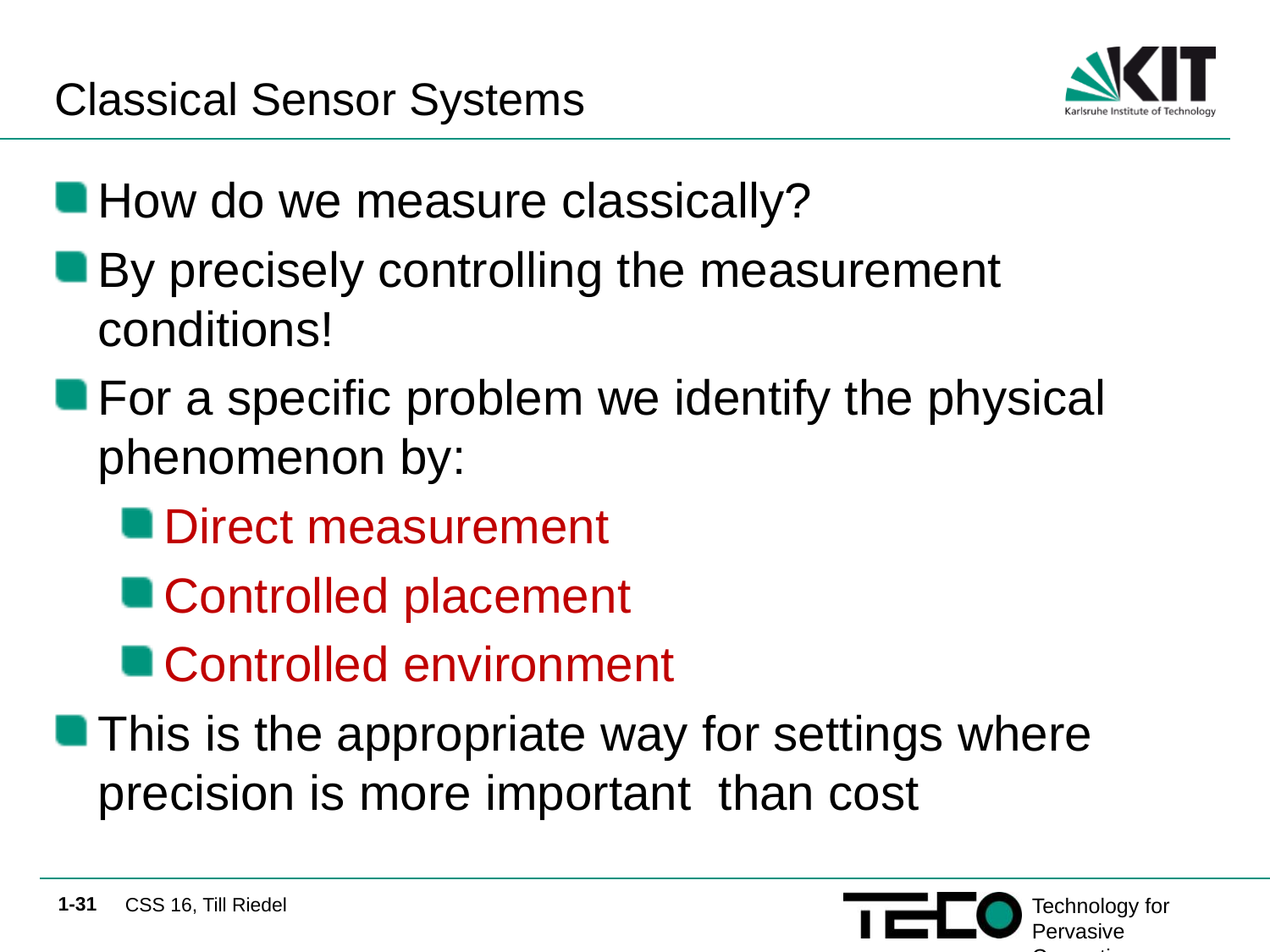

# Classical Sensor Systems
How do we measure classically?
By precisely controlling the measurement conditions!
For a specific problem we identify the physical phenomenon by:
Direct measurement
Controlled placement
Controlled environment
This is the appropriate way for settings where precision is more important  than cost